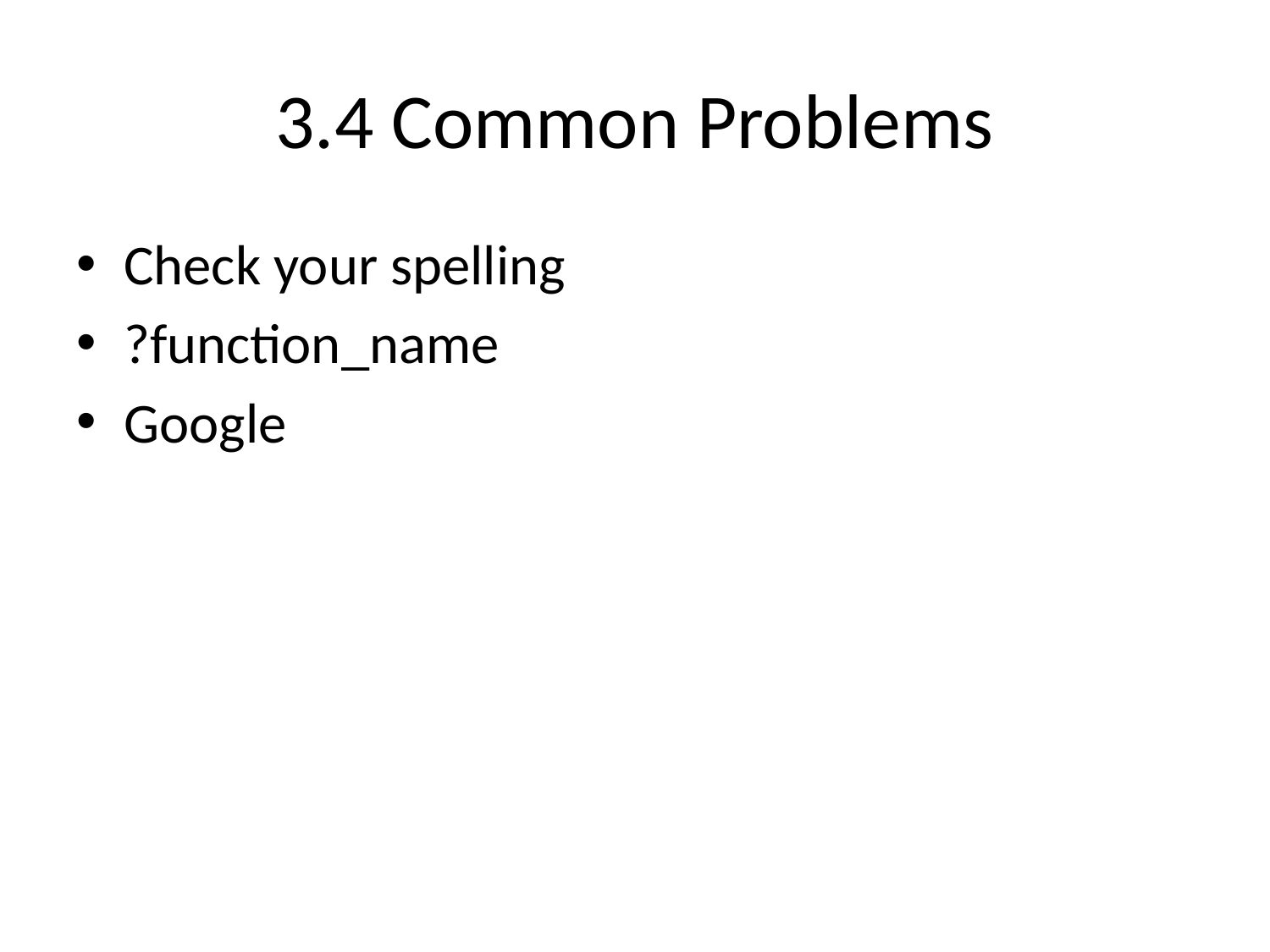

# 3.4 Common Problems
Check your spelling
?function_name
Google